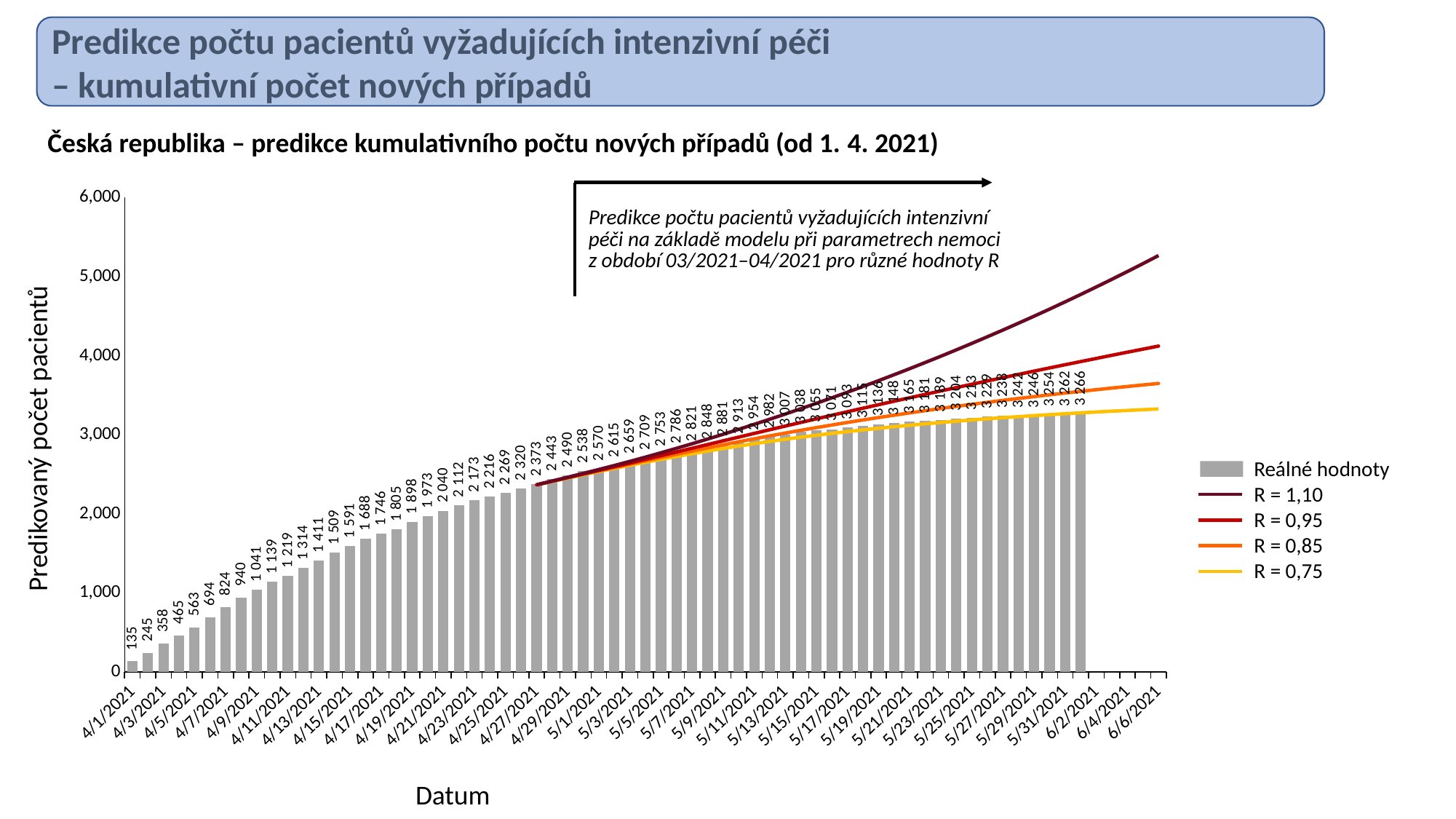

Predikce počtu pacientů vyžadujících intenzivní péči
– kumulativní počet nových případů
Česká republika – predikce kumulativního počtu nových případů (od 1. 4. 2021)

### Chart

| Category |  |  |  |  |  |
|---|---|---|---|---|---|
| 44287 | 135.0 | None | None | None | None |
| 44288 | 245.0 | None | None | None | None |
| 44289 | 358.0 | None | None | None | None |
| 44290 | 465.0 | None | None | None | None |
| 44291 | 563.0 | None | None | None | None |
| 44292 | 694.0 | None | None | None | None |
| 44293 | 824.0 | None | None | None | None |
| 44294 | 940.0 | None | None | None | None |
| 44295 | 1041.0 | None | None | None | None |
| 44296 | 1139.0 | None | None | None | None |
| 44297 | 1219.0 | None | None | None | None |
| 44298 | 1314.0 | None | None | None | None |
| 44299 | 1411.0 | None | None | None | None |
| 44300 | 1509.0 | None | None | None | None |
| 44301 | 1591.0 | None | None | None | None |
| 44302 | 1688.0 | None | None | None | None |
| 44303 | 1746.0 | None | None | None | None |
| 44304 | 1805.0 | None | None | None | None |
| 44305 | 1898.0 | None | None | None | None |
| 44306 | 1973.0 | None | None | None | None |
| 44307 | 2040.0 | None | None | None | None |
| 44308 | 2112.0 | None | None | None | None |
| 44309 | 2173.0 | None | None | None | None |
| 44310 | 2216.0 | None | None | None | None |
| 44311 | 2269.0 | None | None | None | None |
| 44312 | 2320.0 | None | None | None | None |
| 44313 | 2373.0 | 2366.2166705768595 | 2366.7796113718287 | 2367.3382874638046 | 2368.1784339532696 |
| 44314 | 2443.0 | 2410.3285723195495 | 2411.9628162485424 | 2413.59127044633 | 2416.0411113116097 |
| 44315 | 2490.0 | 2453.4425131911976 | 2456.589119639093 | 2459.7286868562587 | 2464.449479380073 |
| 44316 | 2538.0 | 2495.3014685608596 | 2500.3514622450675 | 2505.3932003705577 | 2512.9698694344806 |
| 44317 | 2570.0 | 2536.0050984415175 | 2543.4230050539645 | 2550.857043500946 | 2562.0821780276 |
| 44318 | 2615.0 | 2576.021198135195 | 2586.331526907892 | 2596.734267185888 | 2612.5740070490156 |
| 44319 | 2659.0 | 2615.1872863520875 | 2628.986785729643 | 2643.033046391174 | 2664.639242990059 |
| 44320 | 2709.0 | 2653.3139211597645 | 2671.2468336867023 | 2689.676060771062 | 2718.3382110369384 |
| 44321 | 2753.0 | 2690.3832796204915 | 2713.0330634182446 | 2736.5269724091304 | 2773.455575843187 |
| 44322 | 2786.0 | 2726.3801988514806 | 2754.2941125988964 | 2783.5044092623702 | 2829.9045521303797 |
| 44323 | 2821.0 | 2761.1854854352023 | 2794.894982994487 | 2830.4932407485485 | 2887.648898814645 |
| 44324 | 2848.0 | 2794.8063262051182 | 2834.8447234038176 | 2877.5404672324166 | 2946.8692165670946 |
| 44325 | 2881.0 | 2827.224584781723 | 2874.1122142433924 | 2924.6155448911395 | 3007.604176275303 |
| 44326 | 2913.0 | 2858.39785700466 | 2912.6209988113133 | 2971.620097468827 | 3069.7644301025957 |
| 44327 | 2954.0 | 2888.2803376006814 | 2950.2751433141366 | 3018.4340817679295 | 3133.2145841665806 |
| 44328 | 2982.0 | 2916.856521433996 | 2987.0094393679738 | 3064.954277652212 | 3197.847972687756 |
| 44329 | 3007.0 | 2944.1256027534273 | 3022.7968194248097 | 3111.1320283936693 | 3263.6632126686145 |
| 44330 | 3038.0 | 2970.1379766045648 | 3057.65613861115 | 3156.980780666727 | 3330.728408977575 |
| 44331 | 3055.0 | 2994.947706174342 | 3091.609183005541 | 3202.5160395940693 | 3399.0982479522227 |
| 44332 | 3071.0 | 3018.6598910220946 | 3124.7282871152074 | 3247.783772257226 | 3468.820941897784 |
| 44333 | 3093.0 | 3041.292821957173 | 3157.0064813347217 | 3292.7407747536836 | 3539.858134771228 |
| 44334 | 3115.0 | 3062.857349191112 | 3188.421091216176 | 3337.340803969857 | 3612.169478283153 |
| 44335 | 3136.0 | 3083.424346802096 | 3219.006263613741 | 3381.606647485325 | 3685.810787052378 |
| 44336 | 3148.0 | 3103.038828412633 | 3248.7913964131258 | 3425.5419244291843 | 3760.8293768090934 |
| 44337 | 3165.0 | 3121.7200215762387 | 3277.765928061235 | 3469.125140069671 | 3837.2251239650705 |
| 44338 | 3181.0 | 3139.5158969560416 | 3305.957196677198 | 3512.3577684696447 | 3915.0130837825704 |
| 44339 | 3189.0 | 3156.4915911673834 | 3333.4089646731118 | 3555.266695841423 | 3994.226144459524 |
| 44340 | 3204.0 | 3172.6966860405937 | 3360.150196734623 | 3597.8583281704887 | 4074.8939483928516 |
| 44341 | 3213.0 | 3188.1503638680733 | 3386.179969948673 | 3640.1130465382375 | 4157.029318215802 |
| 44342 | 3229.0 | 3202.89220185243 | 3411.5218980181635 | 3682.0468650891144 | 4240.674829626878 |
| 44343 | 3238.0 | 3216.9570551024863 | 3436.1935334164427 | 3723.6549678792453 | 4325.849804299591 |
| 44344 | 3242.0 | 3230.3771455562382 | 3460.213909369835 | 3764.938220053966 | 4412.573305037849 |
| 44345 | 3246.0 | 3243.182992579599 | 3483.598190321185 | 3805.9029936700845 | 4500.867792506417 |
| 44346 | 3254.0 | 3255.407785715708 | 3506.368367936375 | 3846.5440251592463 | 4590.763769343808 |
| 44347 | 3262.0 | 3267.08046368304 | 3528.5393431286902 | 3886.8696568203795 | 4682.290907295352 |
| 44348 | 3266.0 | 3278.2275962243402 | 3550.132431136535 | 3926.8832353134276 | 4775.4795570511305 |
| 44349 | 0.0 | 3288.8791347442966 | 3571.1620064456984 | 3966.5871380327226 | 4870.359903613344 |
| 44350 | 0.0 | 3299.0566829079125 | 3591.6450449882013 | 4005.9835236281524 | 4966.958848013628 |
| 44351 | 0.0 | 3308.7871187117053 | 3611.5982037043104 | 4045.0746027657588 | 5065.306169739808 |
| 44352 | 0.0 | 3318.0897656922807 | 3631.034220970909 | 4083.8661495677134 | 5165.43278283162 |
| 44353 | 0.0 | 3326.9899372054715 | 3649.9683122913375 | 4122.356944952273 | 5267.369907770941 |
|  | None | None | None | None | None |
|  | None | None | None | None | None |
|  | None | None | None | None | None |
|  | None | None | None | None | None |
|  | None | None | None | None | None |
|  | None | None | None | None | None |
|  | None | None | None | None | None |
|  | None | None | None | None | None |
|  | None | None | None | None | None |
|  | None | None | None | None | None |
|  | None | None | None | None | None |
|  | None | None | None | None | None |
|  | None | None | None | None | None |
|  | None | None | None | None | None |
|  | None | None | None | None | None |
|  | None | None | None | None | None |
|  | None | None | None | None | None |
|  | None | None | None | None | None |
|  | None | None | None | None | None |
|  | None | None | None | None | None |
|  | None | None | None | None | None |
|  | None | None | None | None | None |
|  | None | None | None | None | None |
|  | None | None | None | None | None |
|  | None | None | None | None | None |
|  | None | None | None | None | None |
|  | None | None | None | None | None |
|  | None | None | None | None | None |
|  | None | None | None | None | None |
|  | None | None | None | None | None |
|  | None | None | None | None | None |
|  | None | None | None | None | None |
|  | None | None | None | None | None |
|  | None | None | None | None | None |
|  | None | None | None | None | None |
|  | None | None | None | None | None |
|  | None | None | None | None | None |
|  | None | None | None | None | None |
|  | None | None | None | None | None |
|  | None | None | None | None | None |
|  | None | None | None | None | None |
|  | None | None | None | None | None |
|  | None | None | None | None | None |
|  | None | None | None | None | None |
|  | None | None | None | None | None |
|  | None | None | None | None | None |
|  | None | None | None | None | None |
|  | None | None | None | None | None |
|  | None | None | None | None | None |
|  | None | None | None | None | None |
|  | None | None | None | None | None |
|  | None | None | None | None | None |
|  | None | None | None | None | None |
|  | None | None | None | None | None |
|  | None | None | None | None | None |
|  | None | None | None | None | None |
|  | None | None | None | None | None |
|  | None | None | None | None | None |
|  | None | None | None | None | None |
|  | None | None | None | None | None |
|  | None | None | None | None | None |
|  | None | None | None | None | None |
|  | None | None | None | None | None |
|  | None | None | None | None | None |
|  | None | None | None | None | None |
|  | None | None | None | None | None |
|  | None | None | None | None | None |
|  | None | None | None | None | None |
|  | None | None | None | None | None |
|  | None | None | None | None | None |
|  | None | None | None | None | None |
|  | None | None | None | None | None |
|  | None | None | None | None | None |
|  | None | None | None | None | None |
|  | None | None | None | None | None |
|  | None | None | None | None | None |
|  | None | None | None | None | None |
|  | None | None | None | None | None |
|  | None | None | None | None | None |
|  | None | None | None | None | None |
|  | None | None | None | None | None |
|  | None | None | None | None | None |
|  | None | None | None | None | None |
|  | None | None | None | None | None |
|  | None | None | None | None | None |
|  | None | None | None | None | None |
|  | None | None | None | None | None |
|  | None | None | None | None | None |
|  | None | None | None | None | None |
|  | None | None | None | None | None |
|  | None | None | None | None | None |
|  | None | None | None | None | None |
|  | None | None | None | None | None |
|  | None | None | None | None | None |
|  | None | None | None | None | None |
|  | None | None | None | None | None |
|  | None | None | None | None | None |
|  | None | None | None | None | None |
|  | None | None | None | None | None |
|  | None | None | None | None | None |
|  | None | None | None | None | None |
|  | None | None | None | None | None |
|  | None | None | None | None | None |
|  | None | None | None | None | None |
|  | None | None | None | None | None |
|  | None | None | None | None | None |
|  | None | None | None | None | None |
|  | None | None | None | None | None |
|  | None | None | None | None | None |
|  | None | None | None | None | None |
|  | None | None | None | None | None |
|  | None | None | None | None | None |
|  | None | None | None | None | None |
|  | None | None | None | None | None |
| Predikce počtu pacientů vyžadujících intenzivní péči na základě modelu při parametrech nemoci z období 03/2021–04/2021 pro různé hodnoty R |
| --- |
Predikovaný počet pacientů
Reálné hodnoty
R = 1,10
R = 0,95
R = 0,85
R = 0,75

Datum